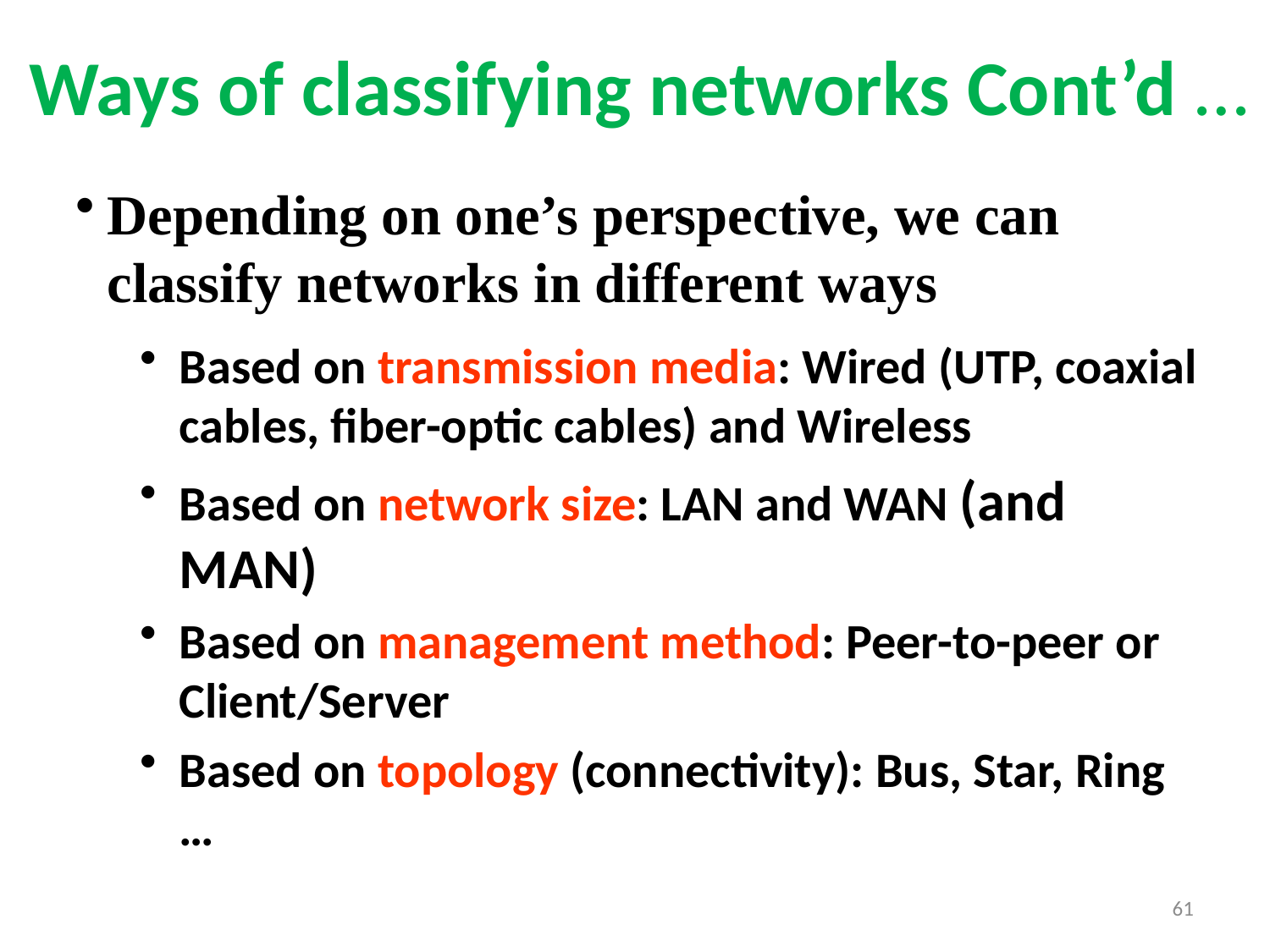

Ways of classifying networks Cont’d …
Depending on one’s perspective, we can classify networks in different ways

Based on transmission media: Wired (UTP, coaxial cables, fiber-optic cables) and Wireless
Based on network size: LAN and WAN (and MAN)
Based on management method: Peer-to-peer or Client/Server
Based on topology (connectivity): Bus, Star, Ring …

61